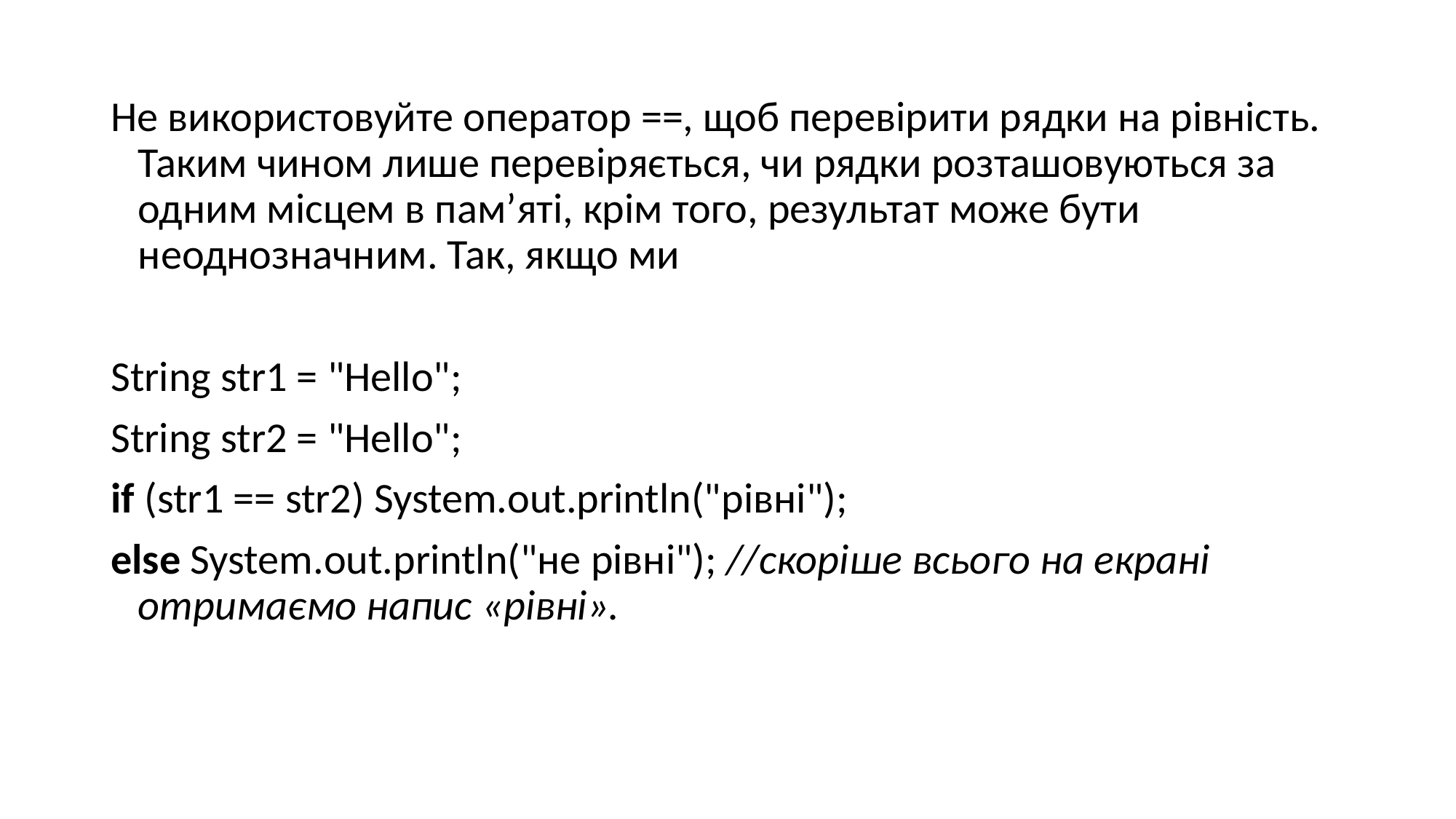

Не використовуйте оператор ==, щоб перевірити рядки на рівність. Таким чином лише перевіряється, чи рядки розташовуються за одним місцем в пам’яті, крім того, результат може бути неоднозначним. Так, якщо ми

String str1 = "Hello";
String str2 = "Hello";
if (str1 == str2) System.out.println("рівні");
else System.out.println("не рівні"); //скоріше всього на екрані отримаємо напис «рівні».